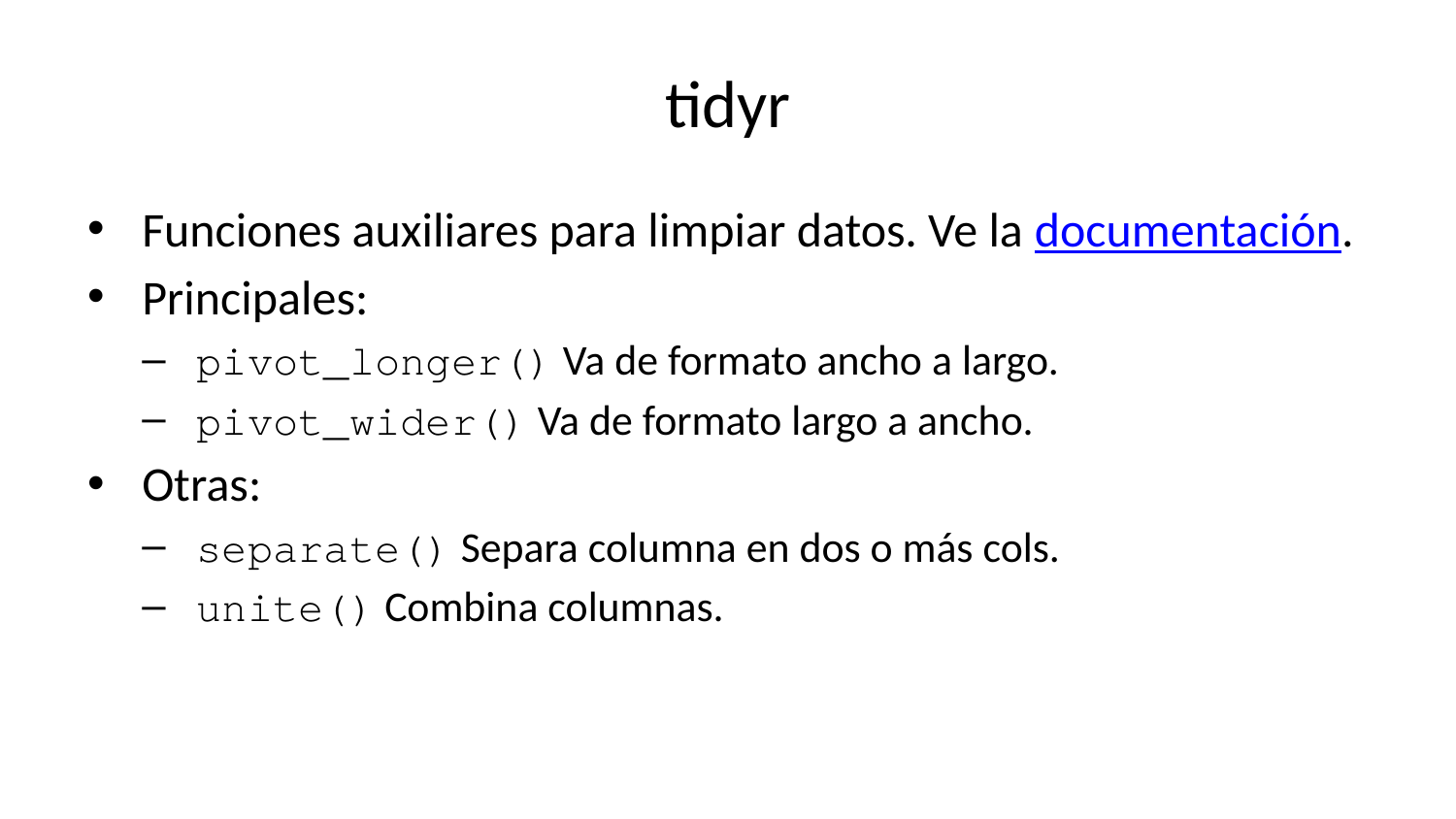

# tidyr
Funciones auxiliares para limpiar datos. Ve la documentación.
Principales:
pivot_longer() Va de formato ancho a largo.
pivot_wider() Va de formato largo a ancho.
Otras:
separate() Separa columna en dos o más cols.
unite() Combina columnas.